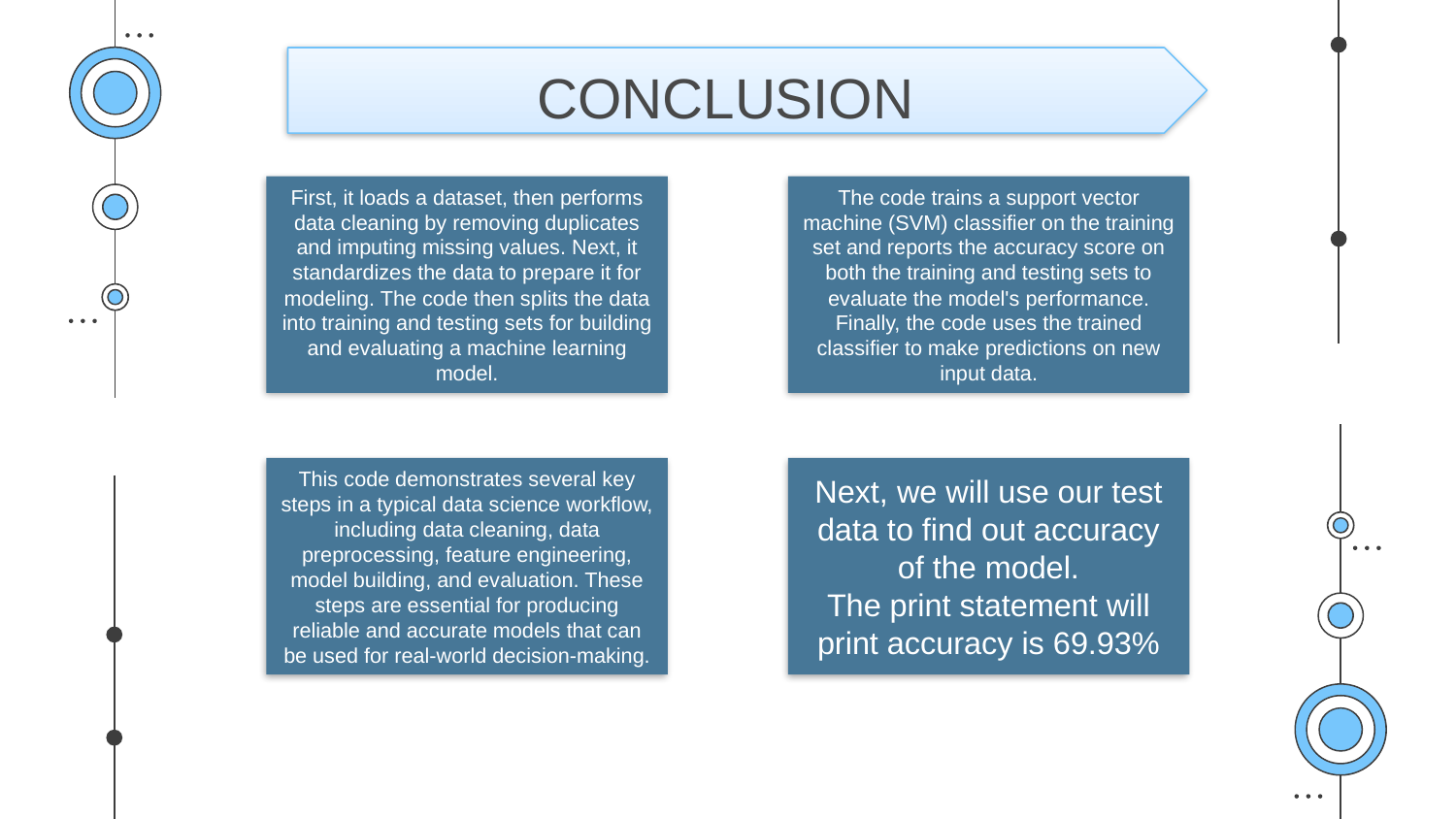

# CONCLUSION
First, it loads a dataset, then performs data cleaning by removing duplicates and imputing missing values. Next, it standardizes the data to prepare it for modeling. The code then splits the data into training and testing sets for building and evaluating a machine learning model.
The code trains a support vector machine (SVM) classifier on the training set and reports the accuracy score on both the training and testing sets to evaluate the model's performance. Finally, the code uses the trained classifier to make predictions on new input data.
This code demonstrates several key steps in a typical data science workflow, including data cleaning, data preprocessing, feature engineering, model building, and evaluation. These steps are essential for producing reliable and accurate models that can be used for real-world decision-making.
Next, we will use our test data to find out accuracy of the model.
The print statement will print accuracy is 69.93%